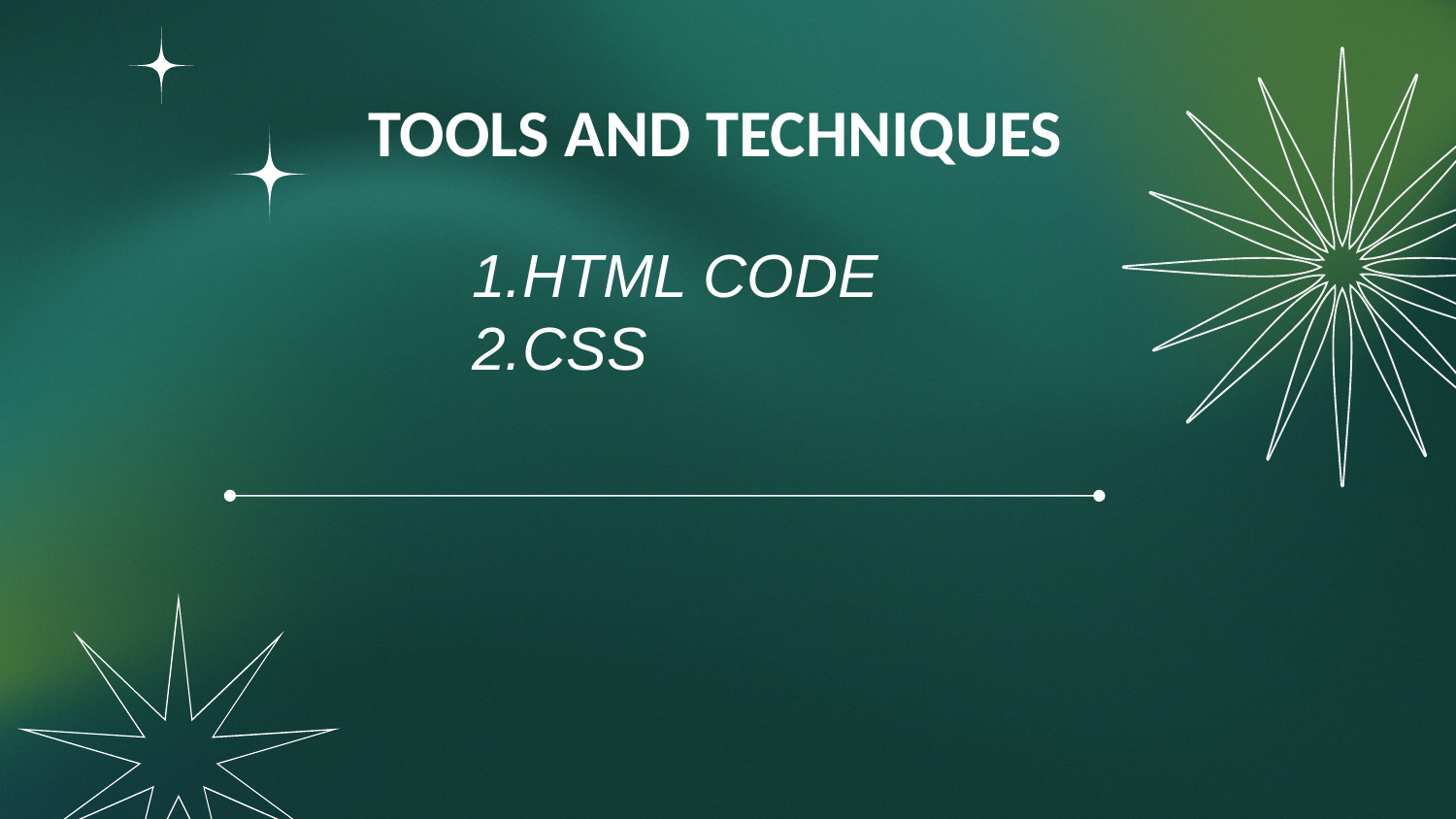

# TOOLS AND TECHNIQUES

1.HTML CODE
2.CSS